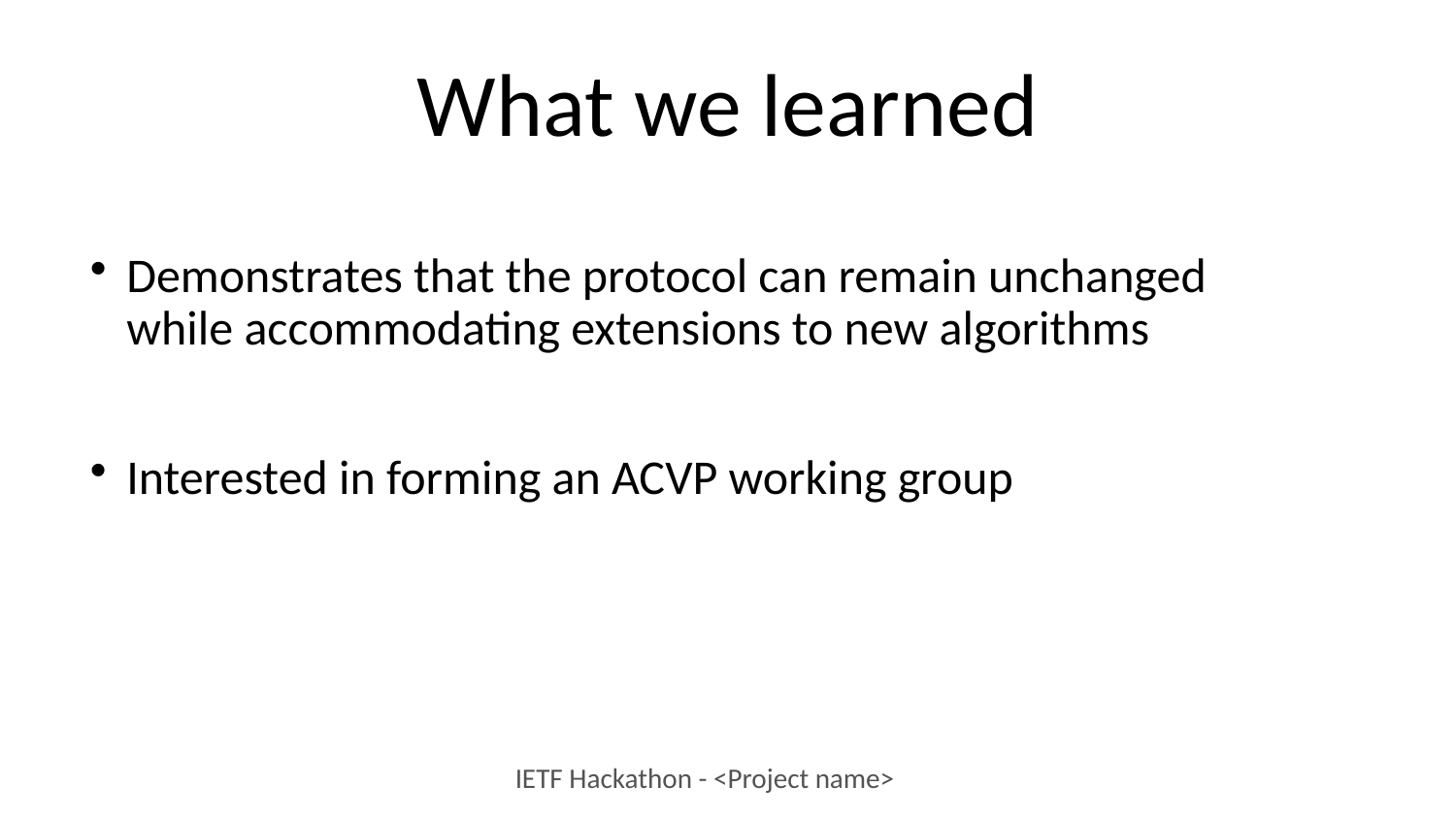

# What we learned
Demonstrates that the protocol can remain unchanged while accommodating extensions to new algorithms

Interested in forming an ACVP working group